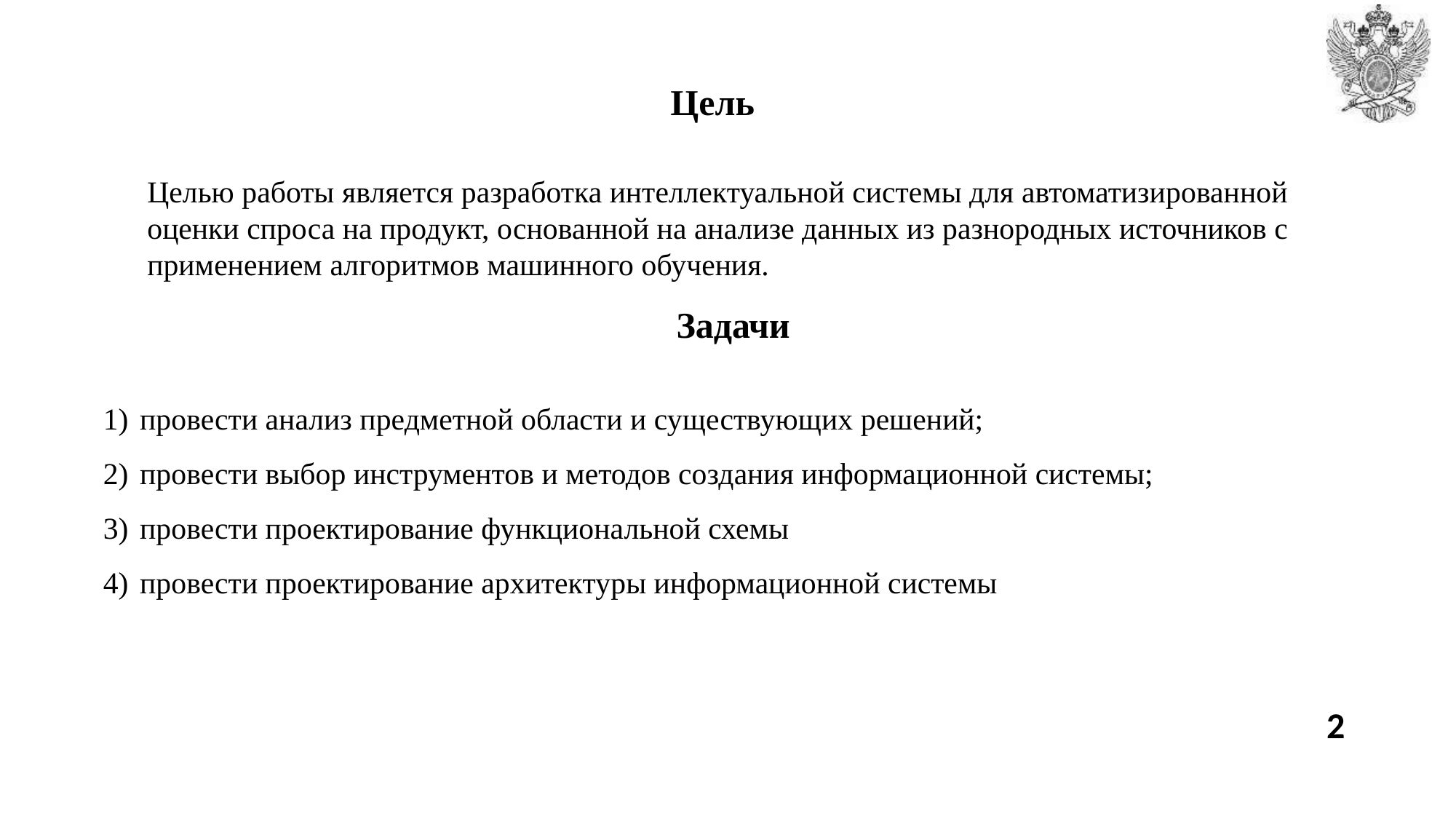

# Цель
Целью работы является разработка интеллектуальной системы для автоматизированной оценки спроса на продукт, основанной на анализе данных из разнородных источников с применением алгоритмов машинного обучения.
Задачи

провести анализ предметной области и существующих решений;
провести выбор инструментов и методов создания информационной системы;
провести проектирование функциональной схемы
провести проектирование архитектуры информационной системы

2